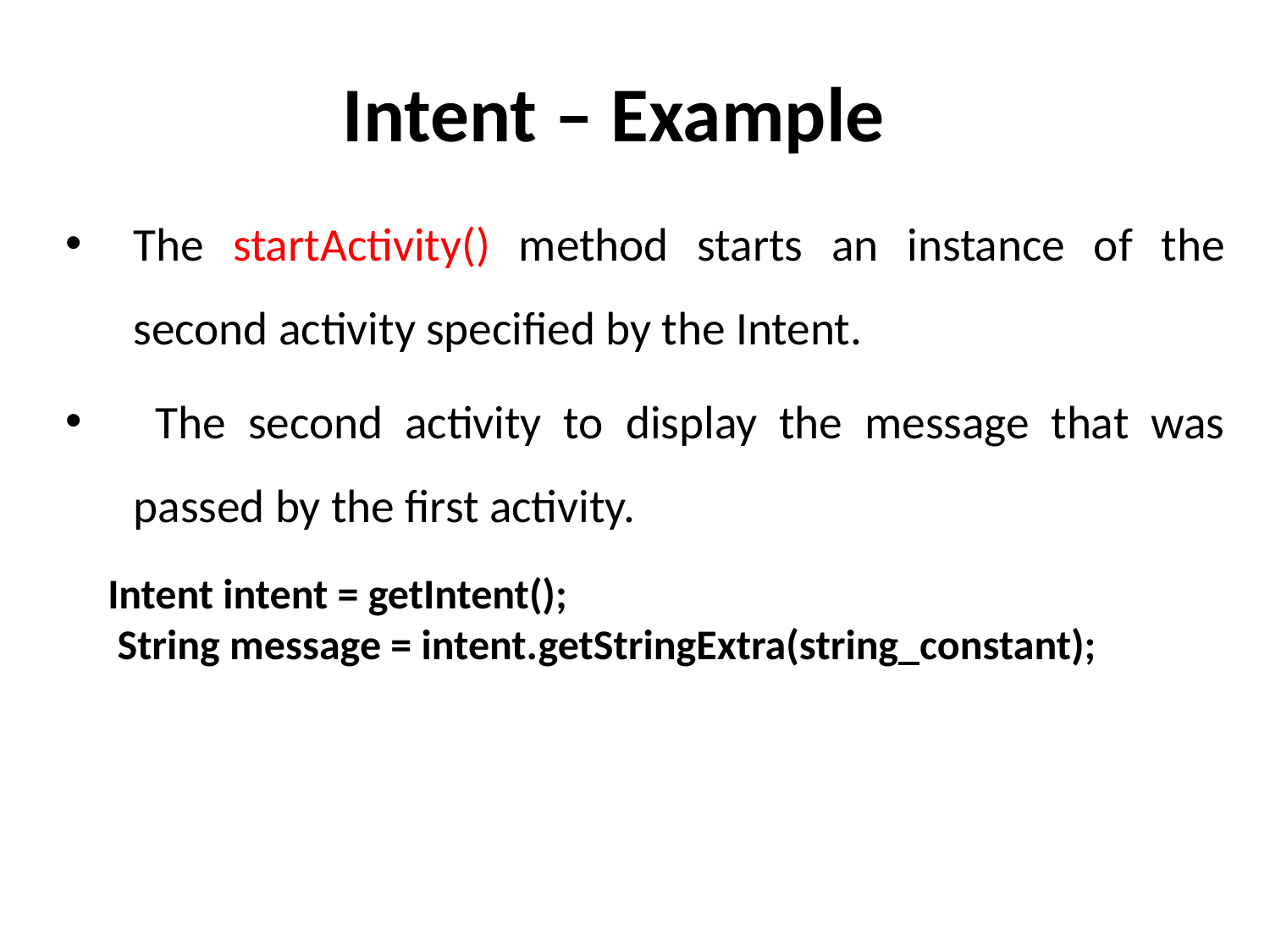

# Intent – Example
The startActivity() method starts an instance of the second activity specified by the Intent.
 The second activity to display the message that was passed by the first activity.

Intent intent = getIntent();
 String message = intent.getStringExtra(string_constant);